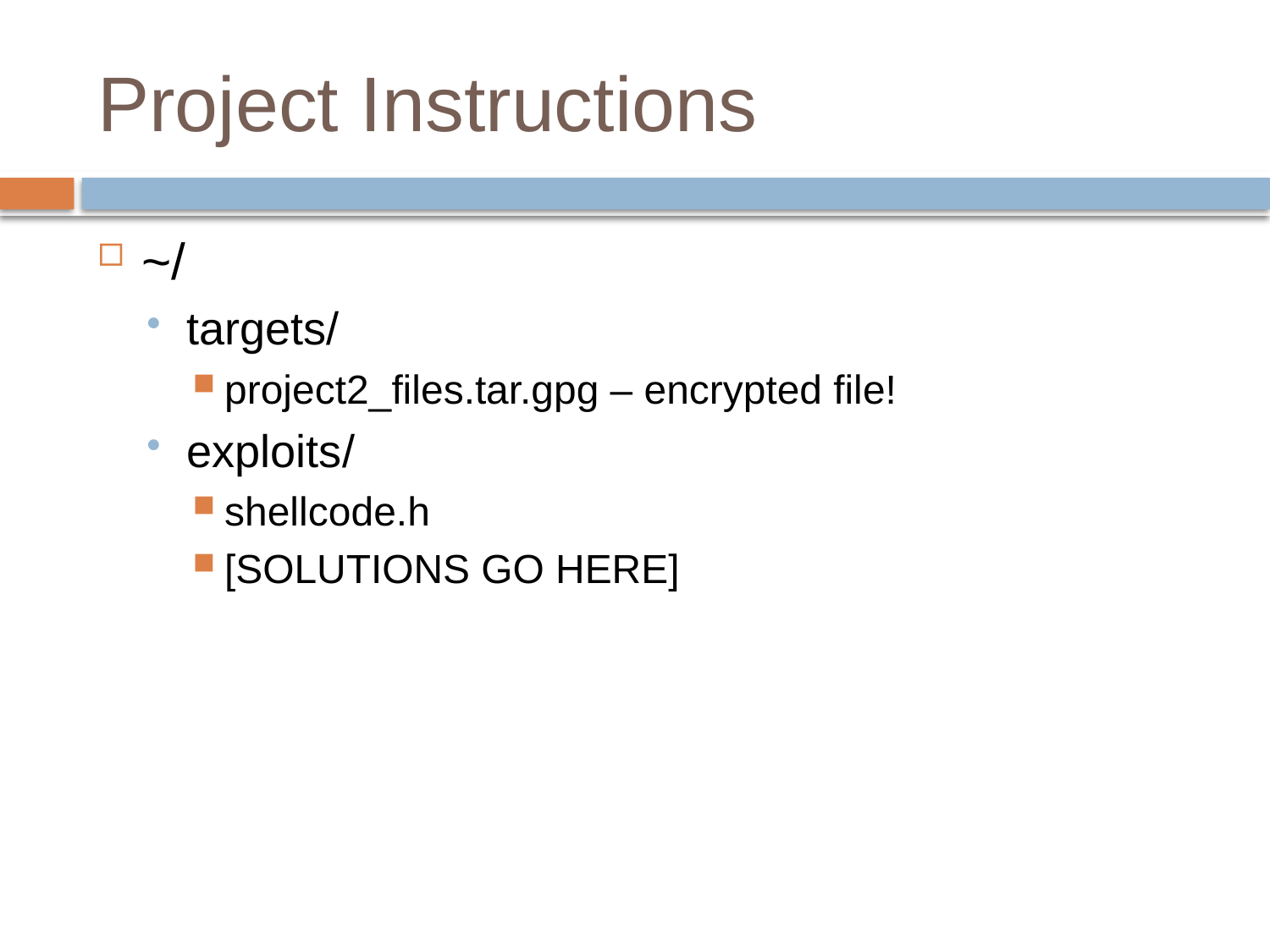

# Project Instructions
~/
targets/
project2_files.tar.gpg – encrypted file!
exploits/
shellcode.h
[SOLUTIONS GO HERE]